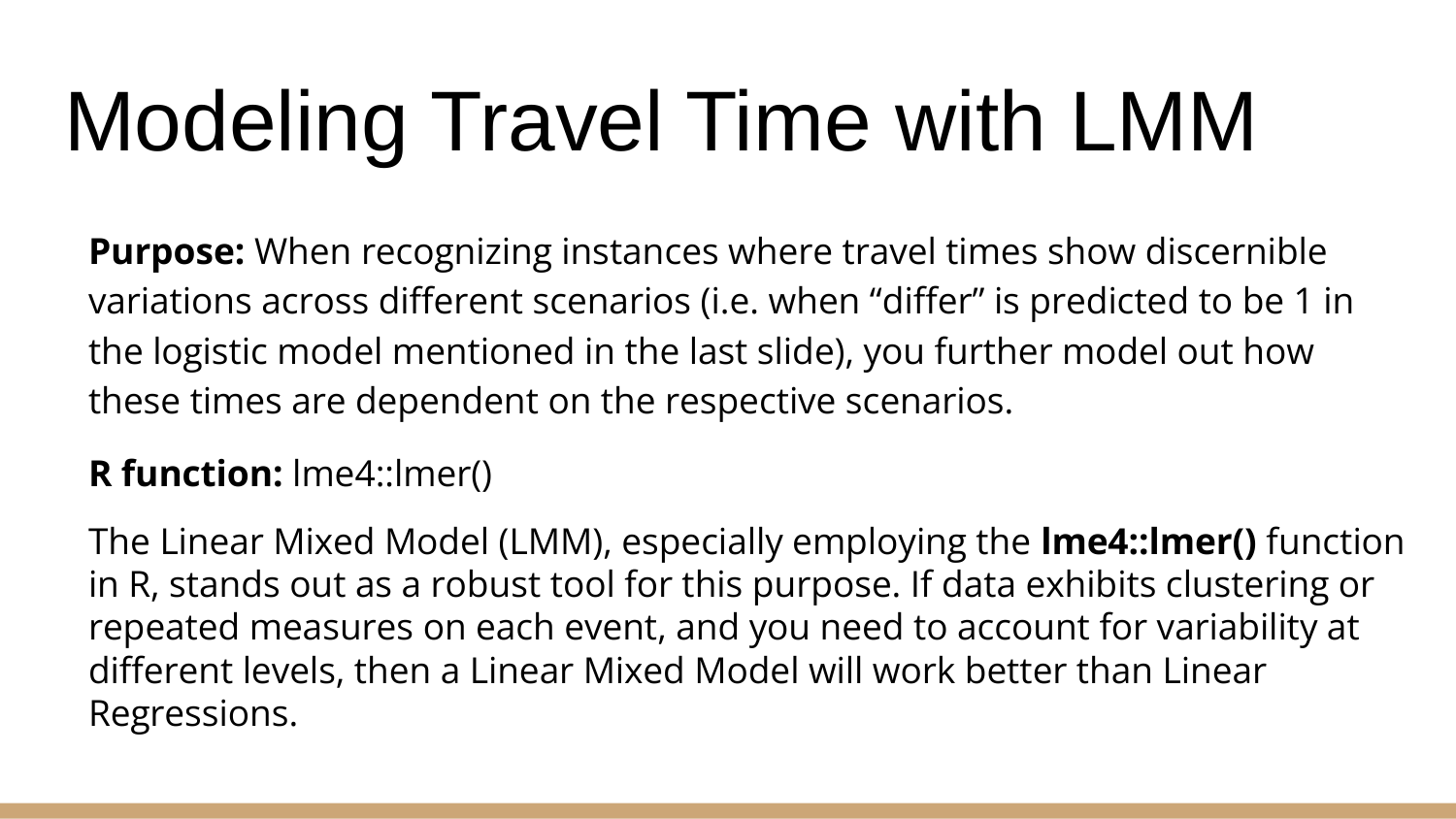

# Modeling Travel Time with LMM
Purpose: When recognizing instances where travel times show discernible variations across different scenarios (i.e. when “differ” is predicted to be 1 in the logistic model mentioned in the last slide), you further model out how these times are dependent on the respective scenarios.
R function: lme4::lmer()
The Linear Mixed Model (LMM), especially employing the lme4::lmer() function in R, stands out as a robust tool for this purpose. If data exhibits clustering or repeated measures on each event, and you need to account for variability at different levels, then a Linear Mixed Model will work better than Linear Regressions.